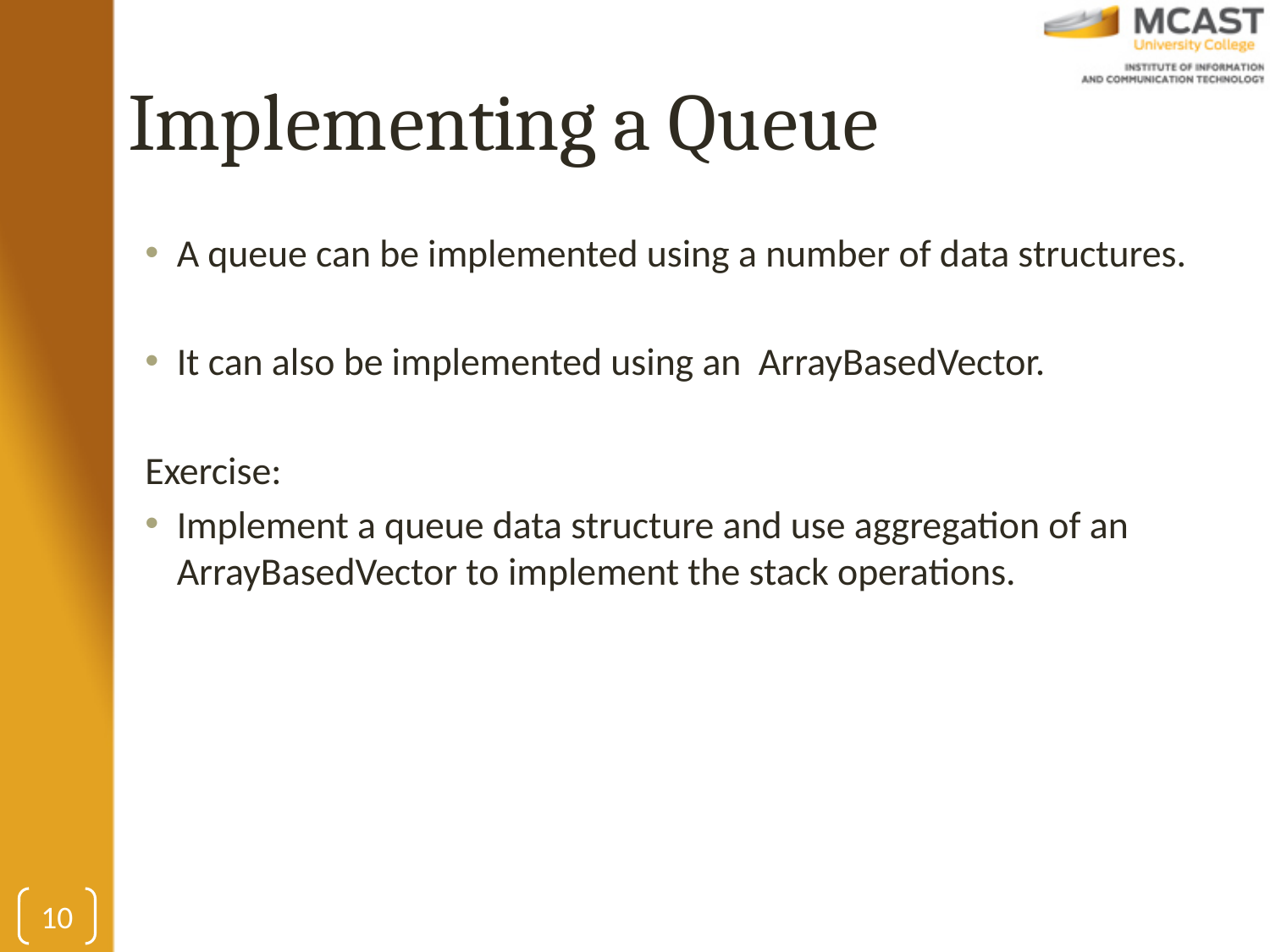

# Implementing a Queue
A queue can be implemented using a number of data structures.

It can also be implemented using an  ArrayBasedVector.

Exercise:
Implement a queue data structure and use aggregation of an ArrayBasedVector to implement the stack operations.
10